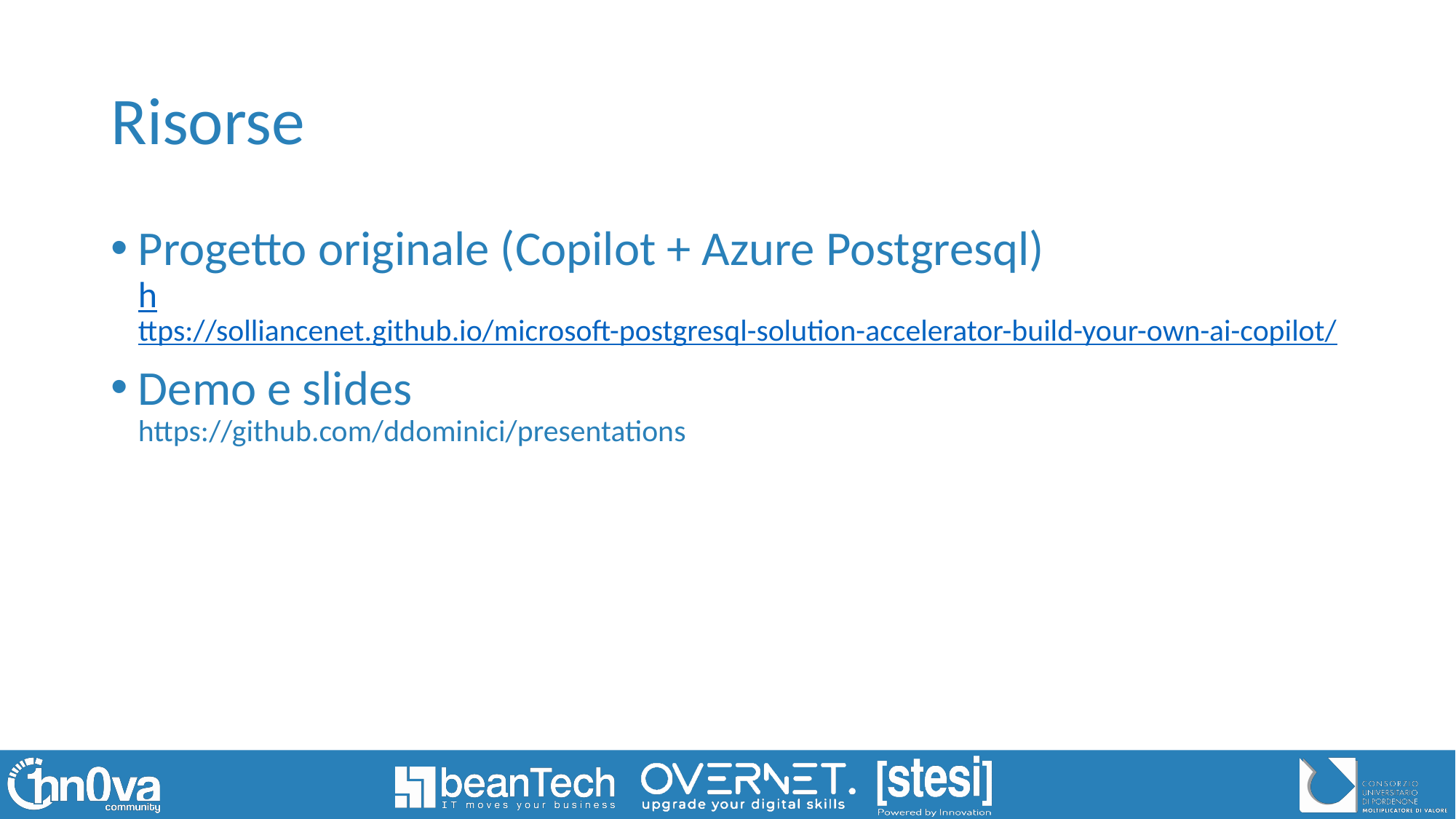

# Risorse
Progetto originale (Copilot + Azure Postgresql)
https://solliancenet.github.io/microsoft-postgresql-solution-accelerator-build-your-own-ai-copilot/
Demo e slides
https://github.com/ddominici/presentations